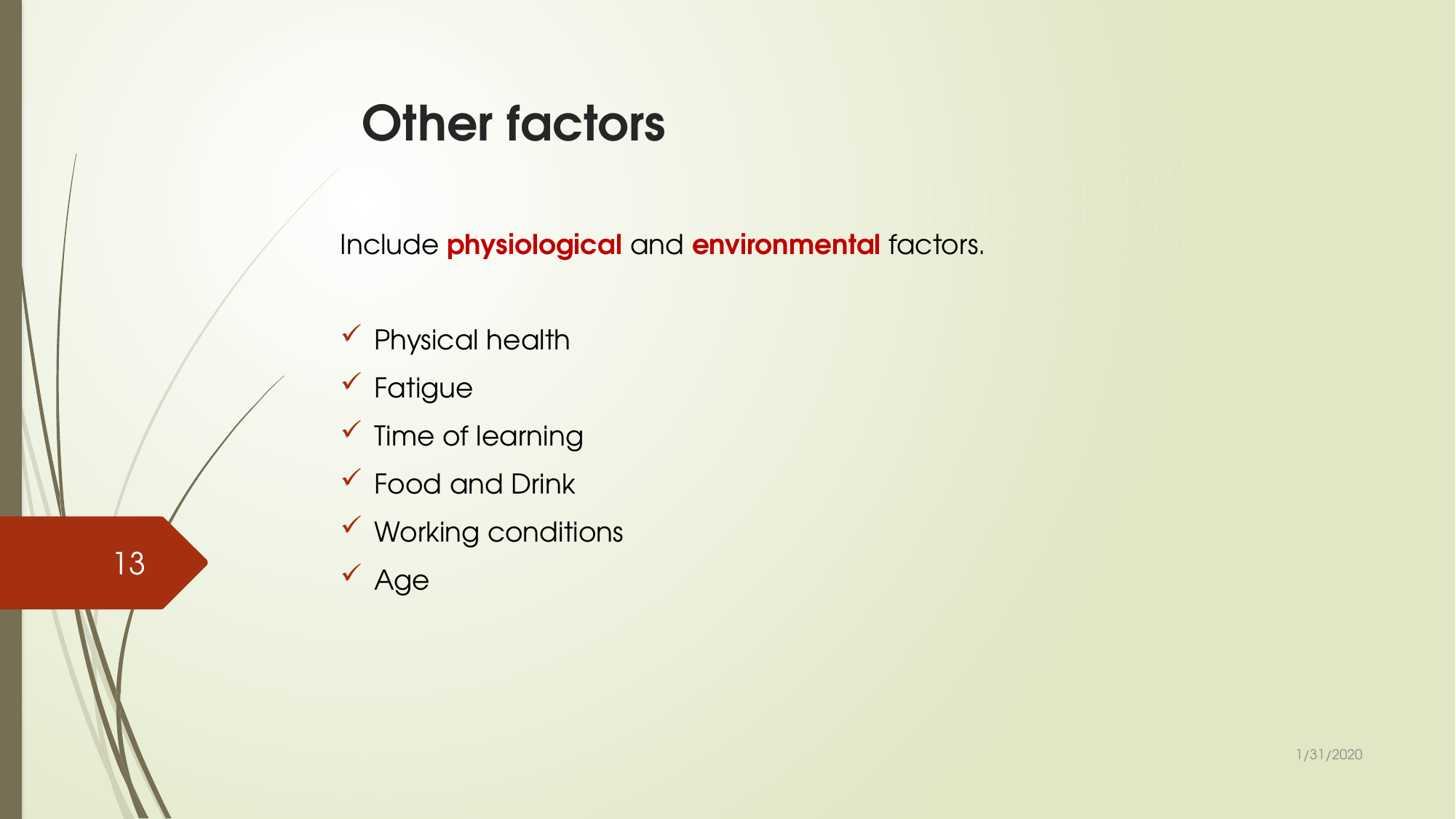

# Other factors
Include physiological and environmental factors.

Physical health
Fatigue
Time of learning
Food and Drink
Working conditions
Age

13
1/31/2020